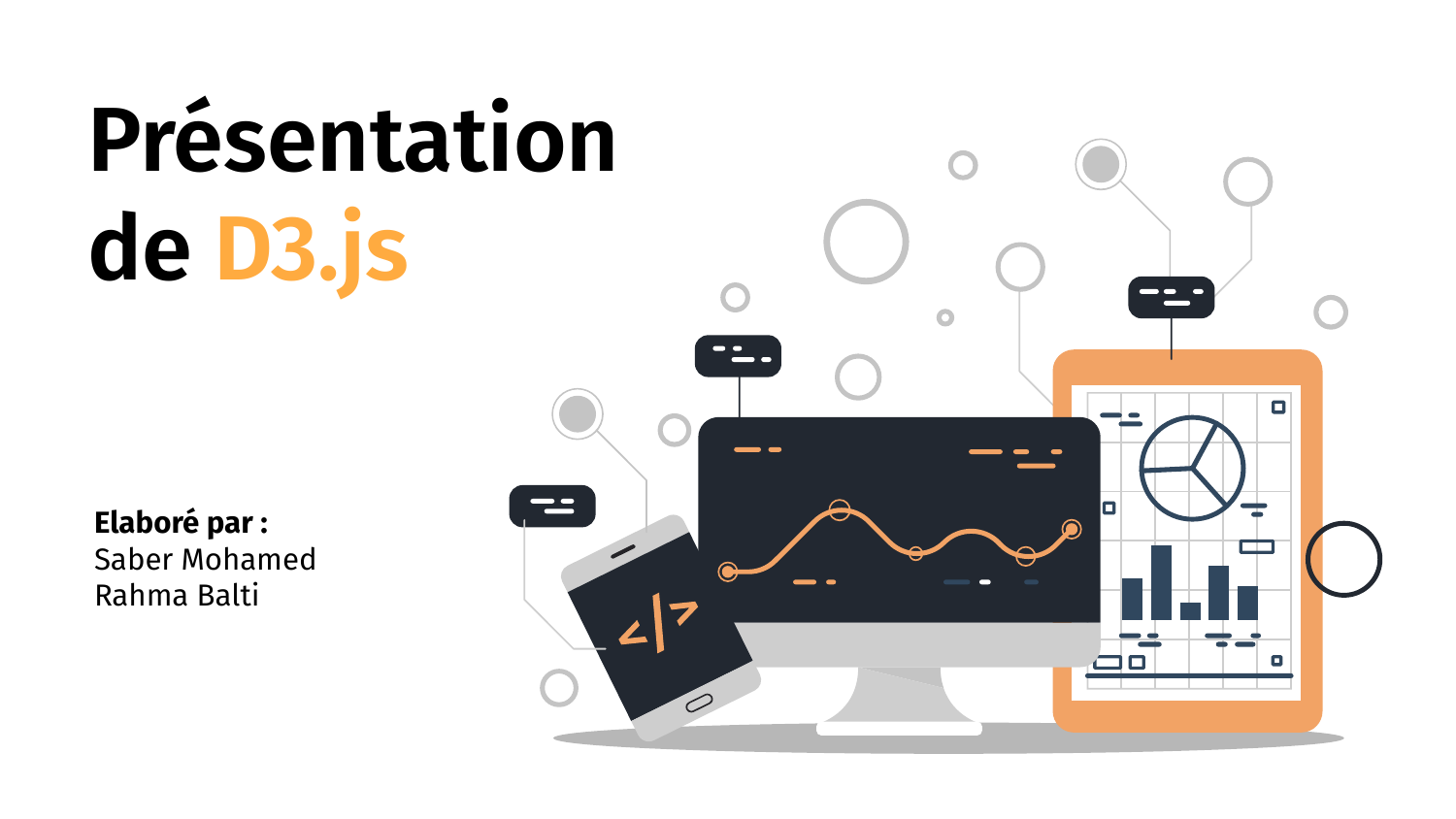

Présentationde D3.js

Elaboré par :
Saber Mohamed
Rahma Balti